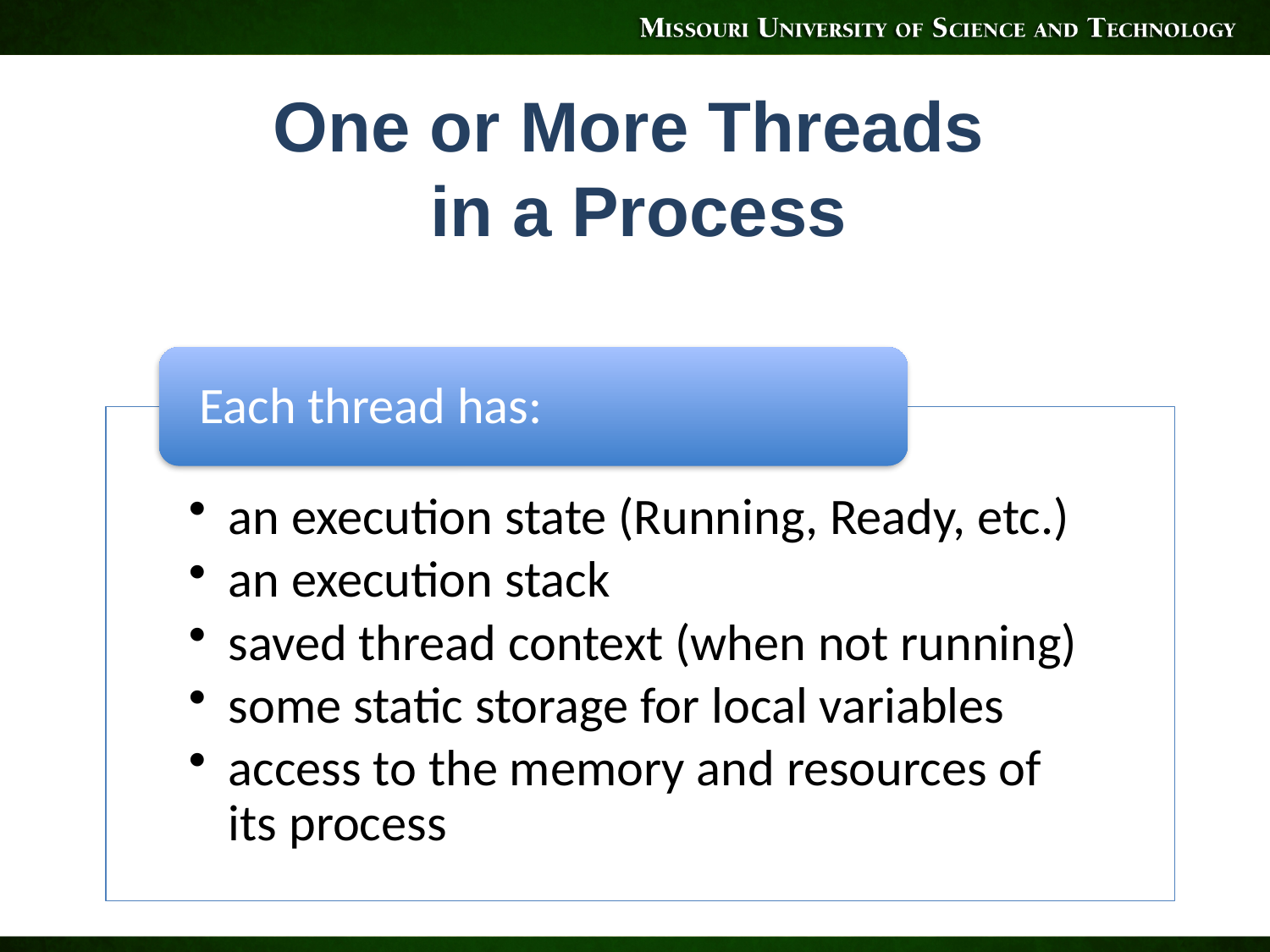

# One or More Threads in a Process
an execution state (Running, Ready, etc.)
an execution stack
saved thread context (when not running)
some static storage for local variables
access to the memory and resources of its process
Each thread has: